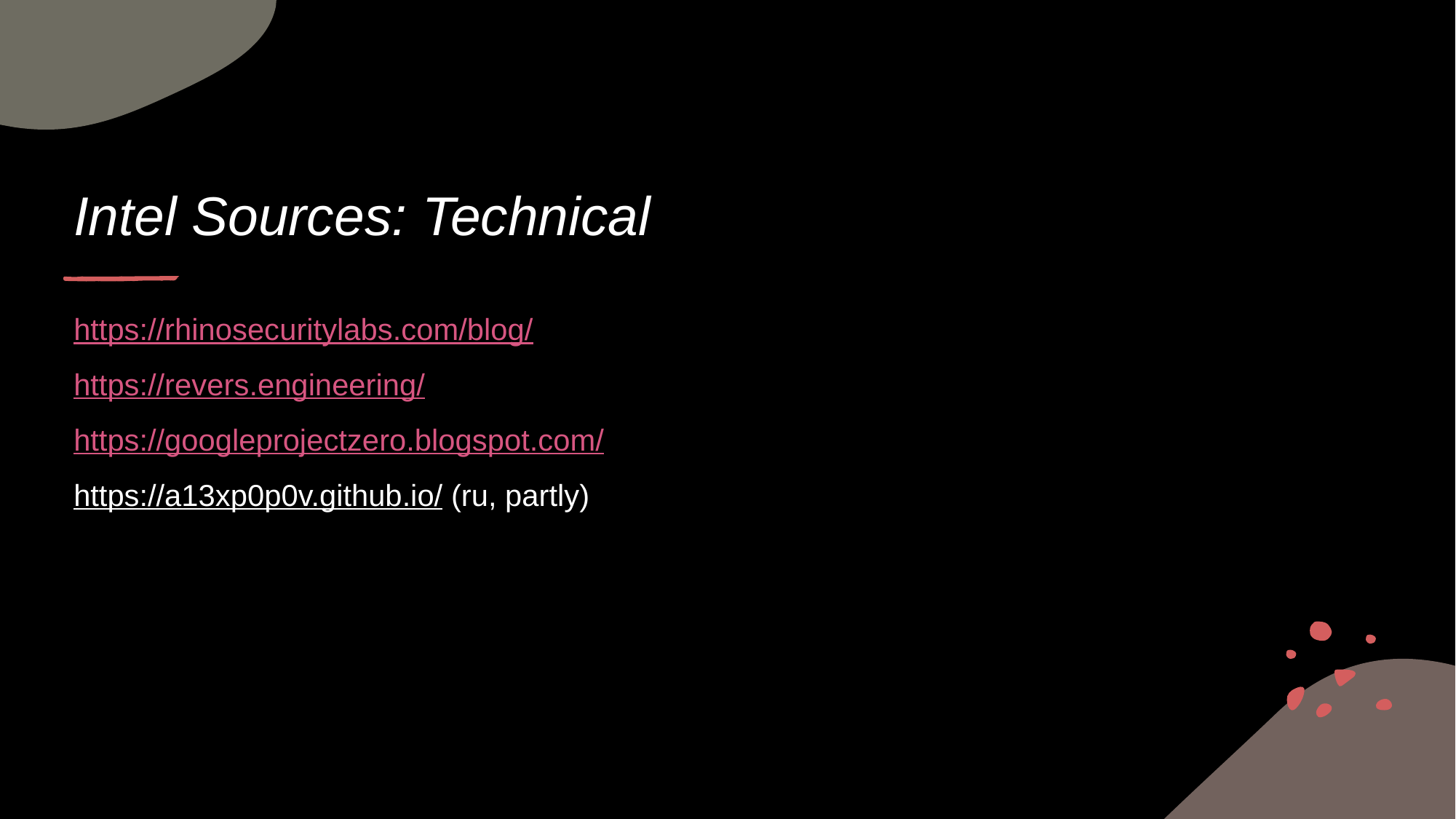

# Intel Sources: Technical
https://rhinosecuritylabs.com/blog/
https://revers.engineering/
https://googleprojectzero.blogspot.com/
https://a13xp0p0v.github.io/ (ru, partly)